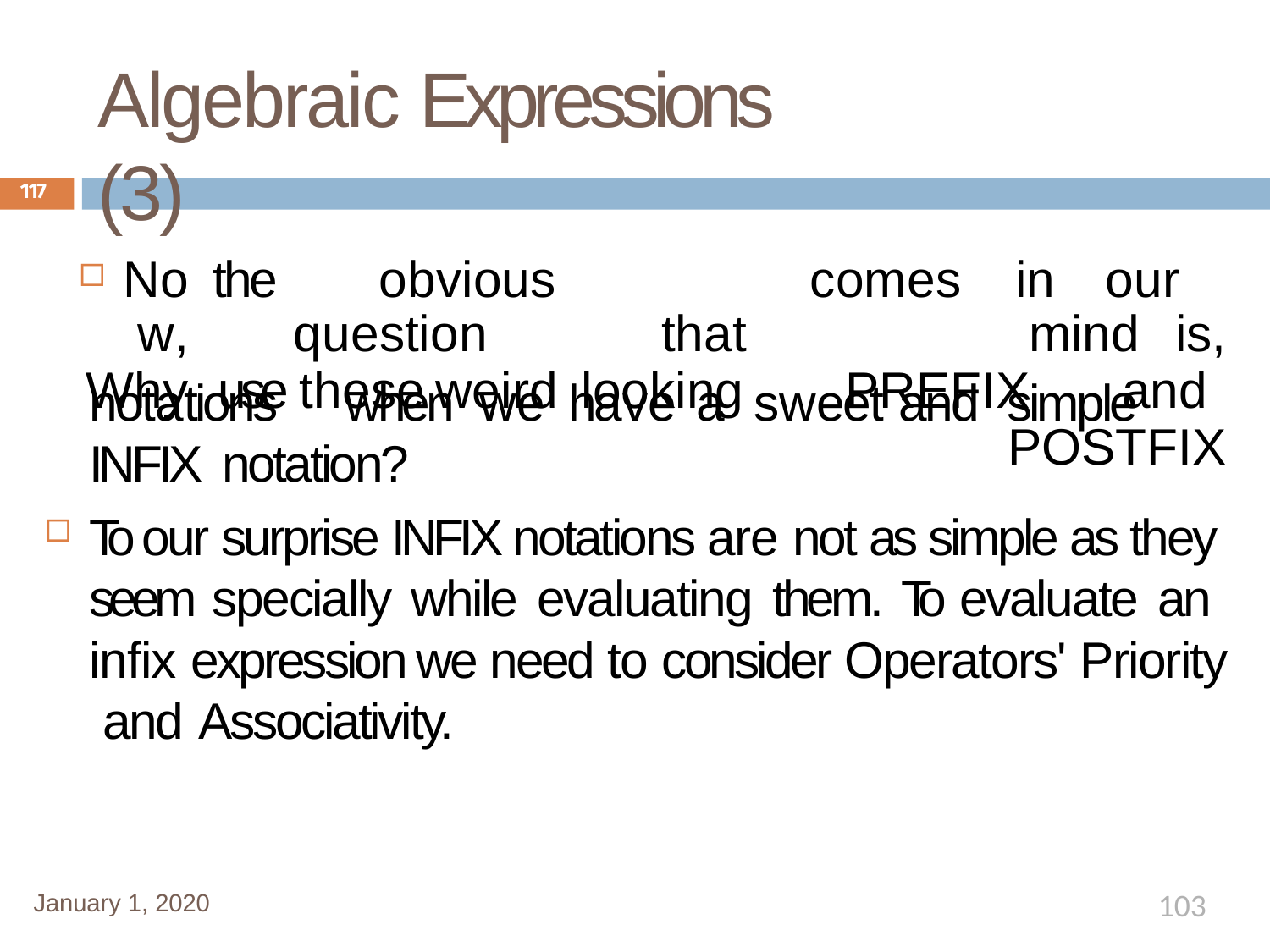

# Algebraic Expressions (3)
117
| Now, | the | obvious question that | comes in our mind is, |
| --- | --- | --- | --- |
| Why | use | these weird looking | PREFIX and POSTFIX |
notations	when	we	have	a	sweet	and	simple	INFIX  notation?
To our surprise INFIX notations are not as simple as they  seem specially while evaluating them. To evaluate an  infix expression we need to consider Operators' Priority  and Associativity.
103
January 1, 2020